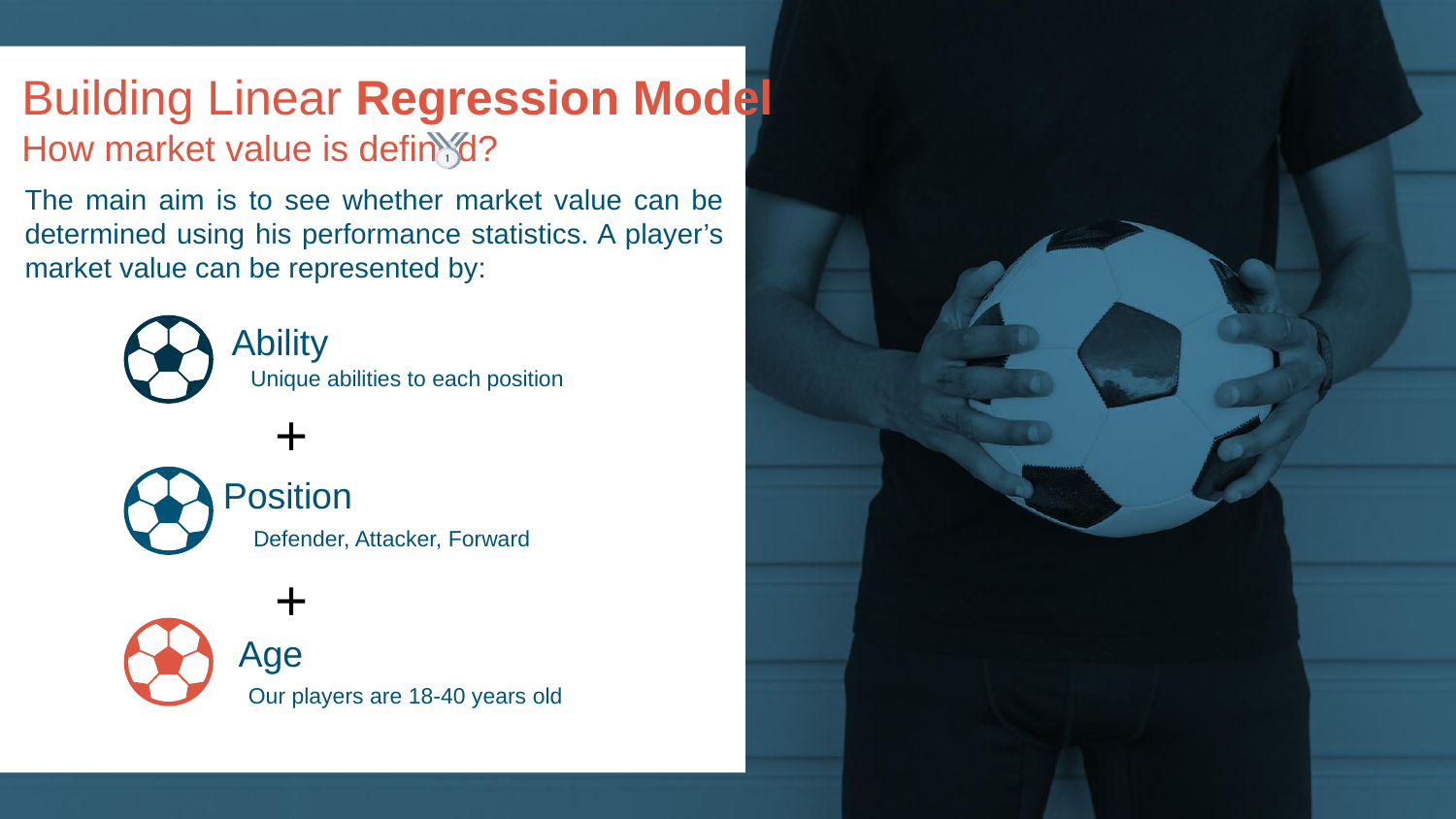

# Building Linear Regression Model How market value is defined?
The main aim is to see whether market value can be determined using his performance statistics. A player’s market value can be represented by:
Ability

Unique abilities to each position
+

Position
Defender, Attacker, Forward
+

Age
Our players are 18-40 years old